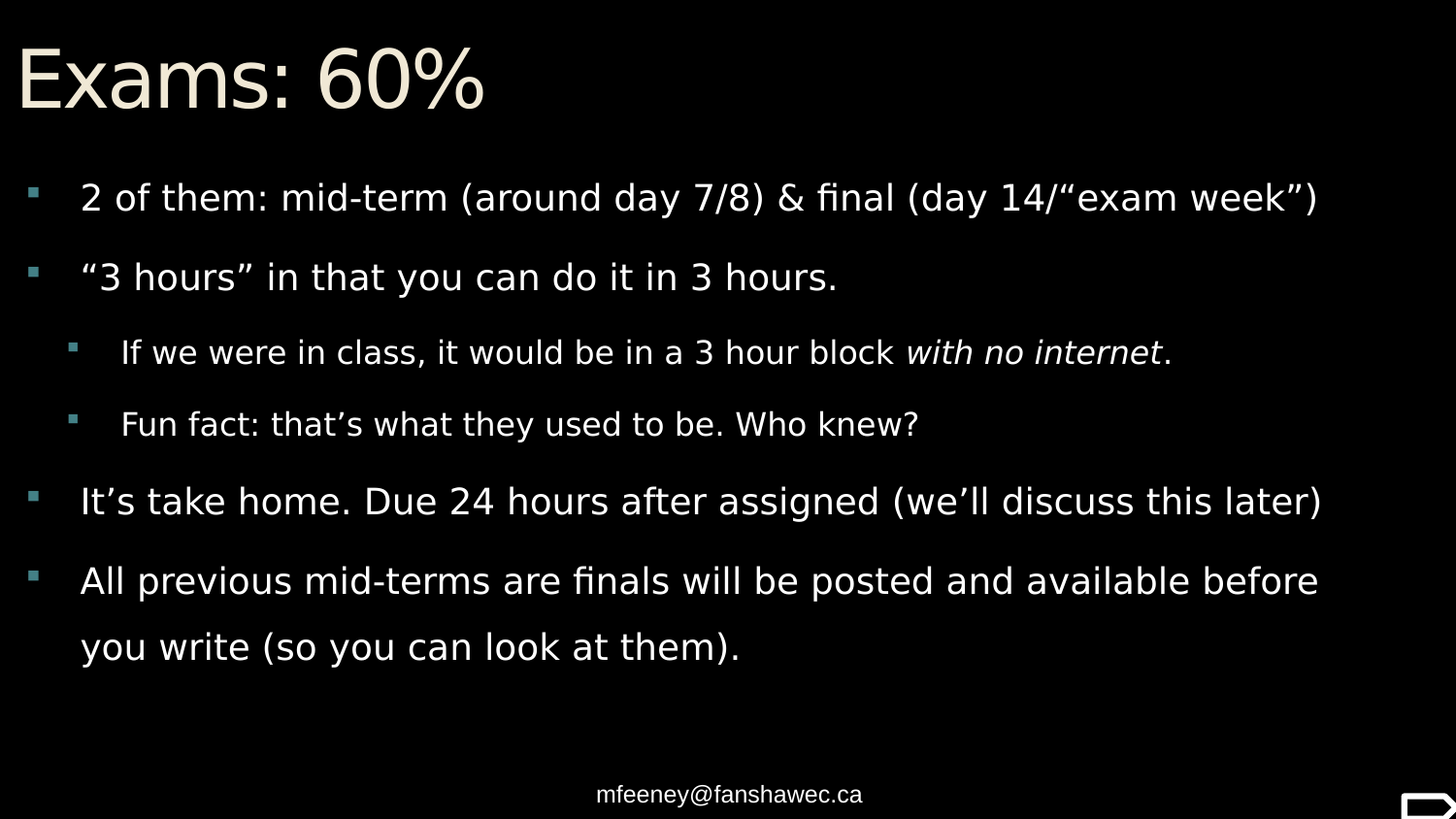

# Exams: 60%
2 of them: mid-term (around day 7/8) & final (day 14/“exam week”)
“3 hours” in that you can do it in 3 hours.
If we were in class, it would be in a 3 hour block with no internet.
Fun fact: that’s what they used to be. Who knew?
It’s take home. Due 24 hours after assigned (we’ll discuss this later)
All previous mid-terms are finals will be posted and available before you write (so you can look at them).